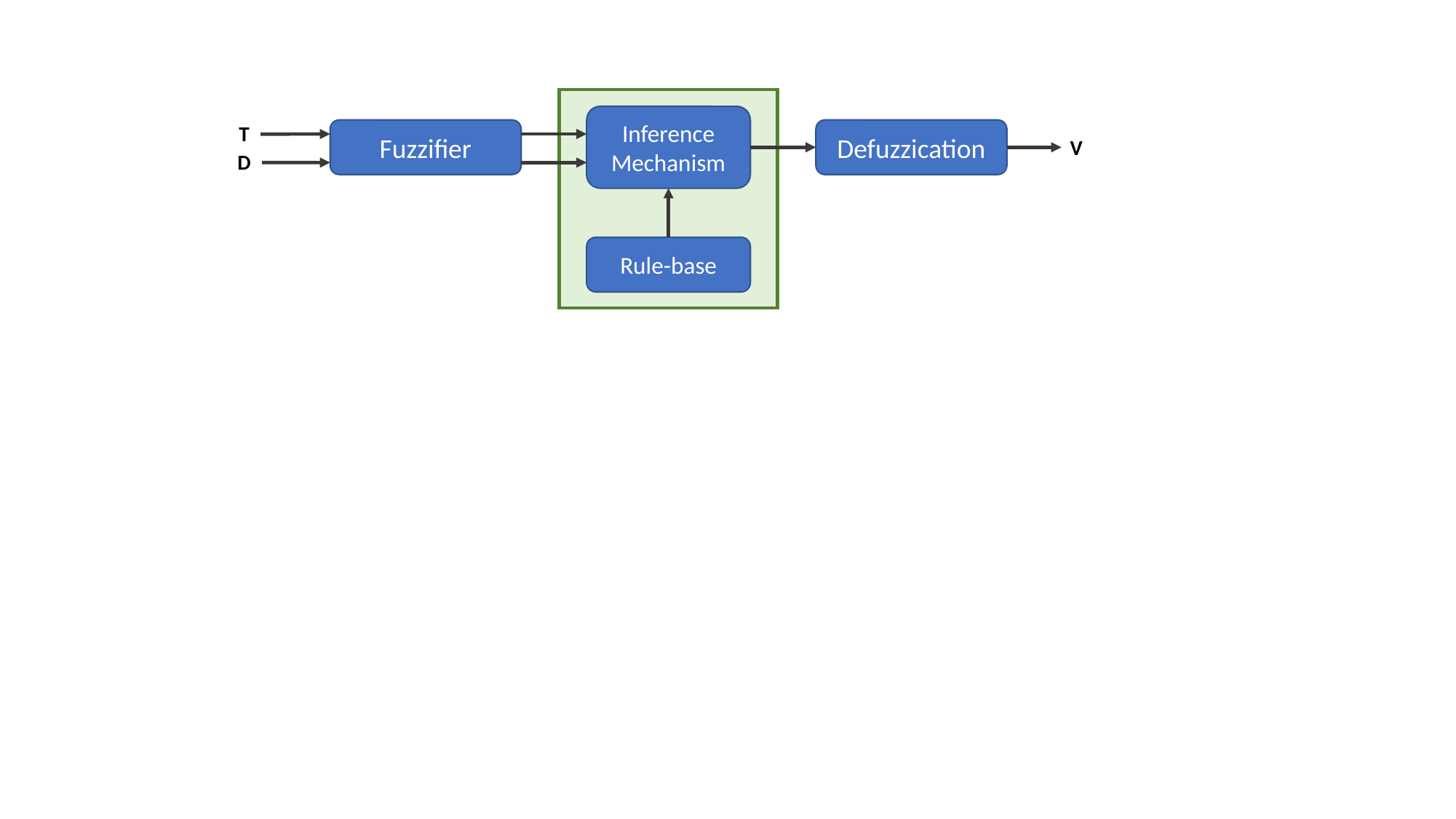

Inference
Mechanism
T
D
Fuzzifier
Defuzzication
V
Rule-base